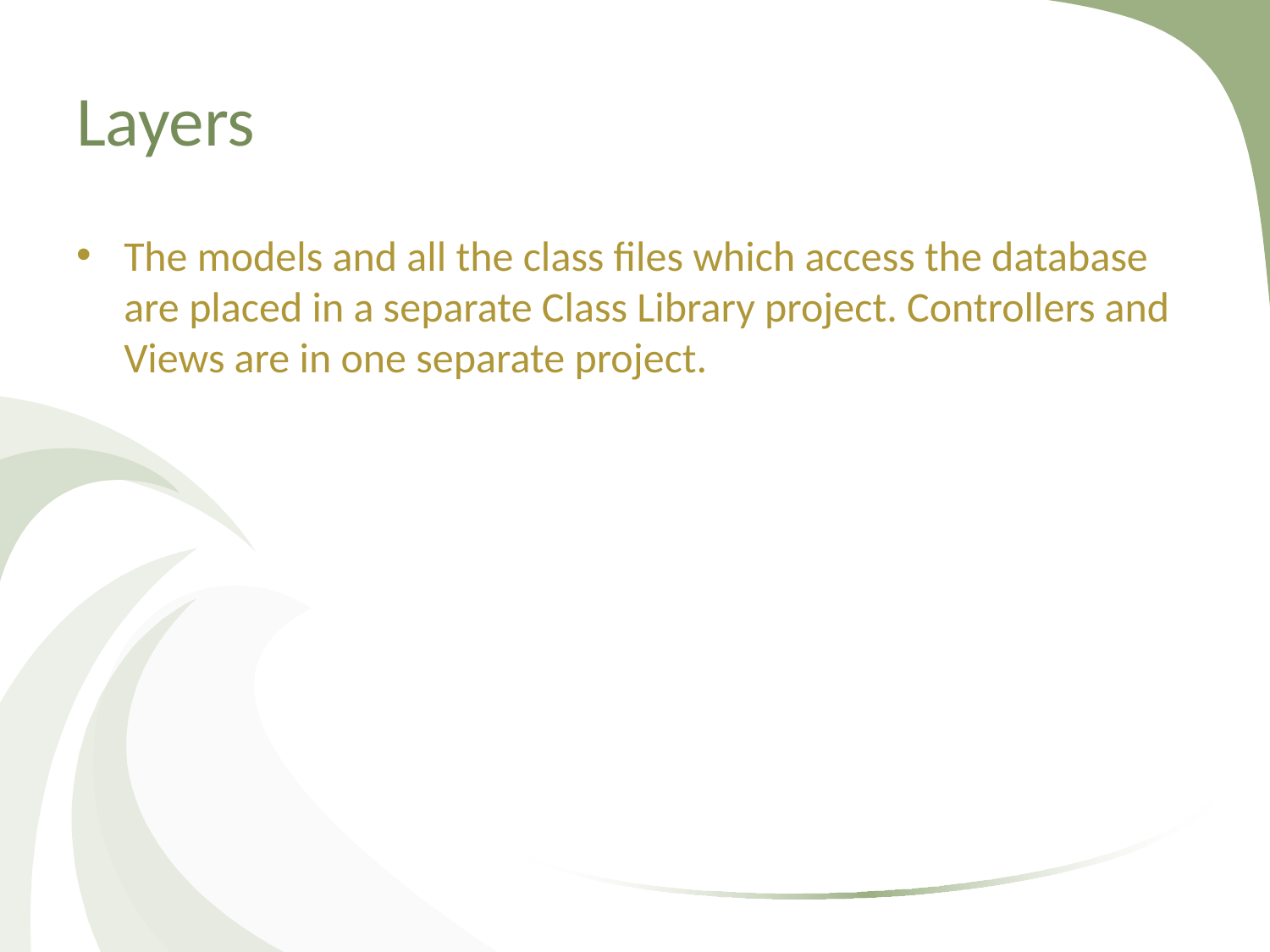

# Layers
The models and all the class files which access the database are placed in a separate Class Library project. Controllers and Views are in one separate project.